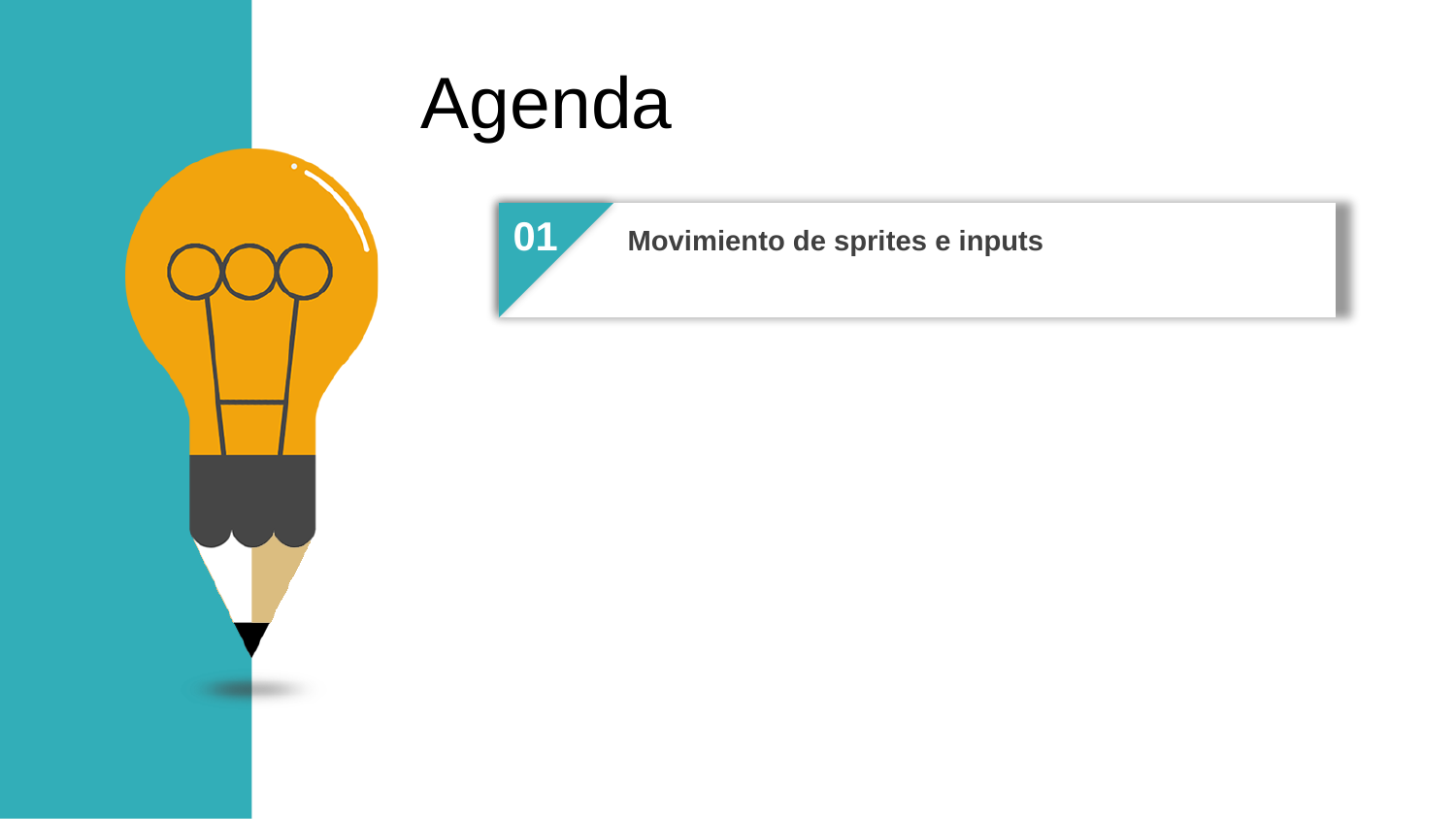

Agenda

01
Movimiento de sprites e inputs